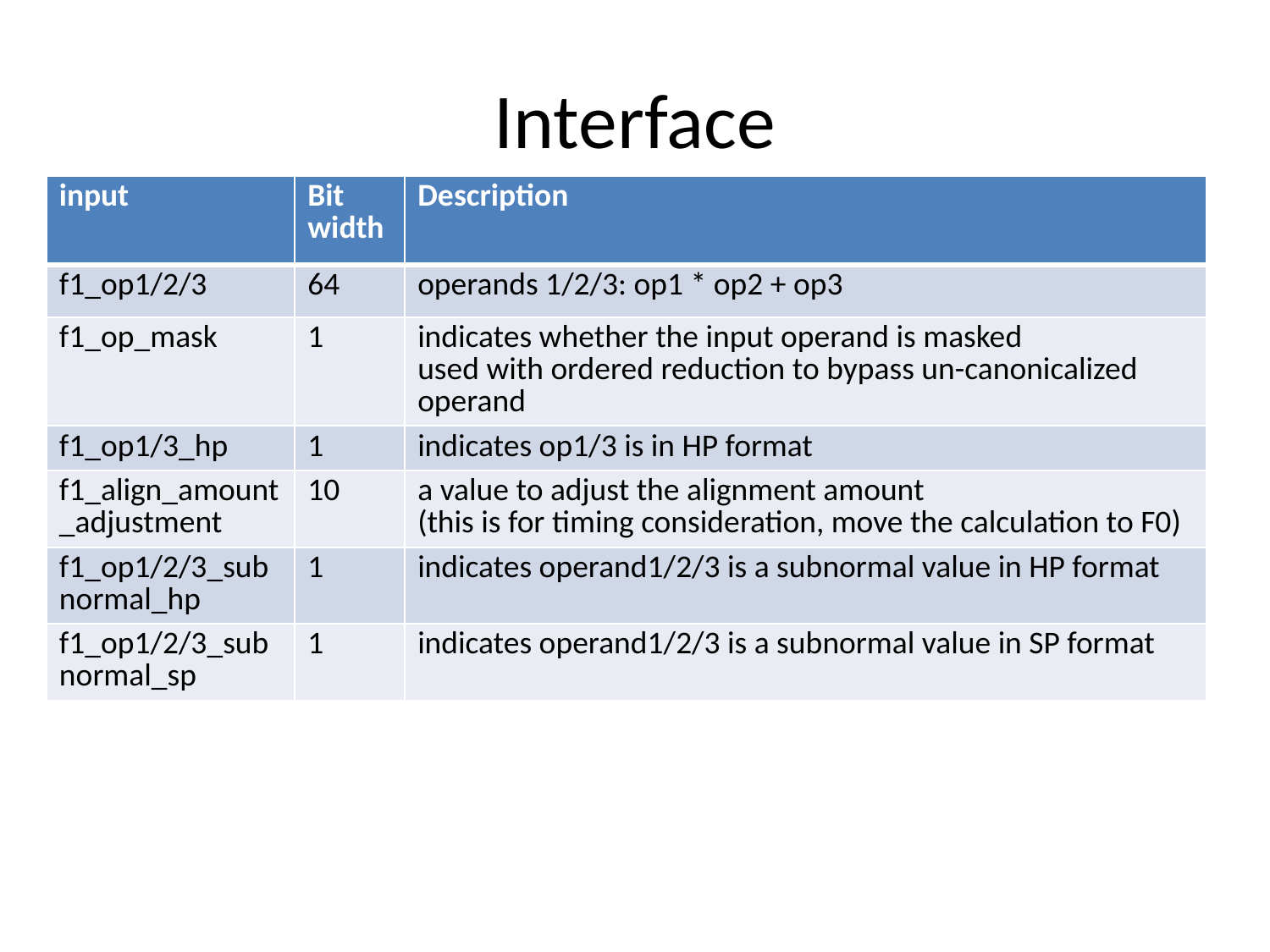

# Interface
| input | Bit width | Description |
| --- | --- | --- |
| f1\_op1/2/3 | 64 | operands 1/2/3: op1 \* op2 + op3 |
| f1\_op\_mask | 1 | indicates whether the input operand is masked used with ordered reduction to bypass un-canonicalized operand |
| f1\_op1/3\_hp | 1 | indicates op1/3 is in HP format |
| f1\_align\_amount\_adjustment | 10 | a value to adjust the alignment amount (this is for timing consideration, move the calculation to F0) |
| f1\_op1/2/3\_subnormal\_hp | 1 | indicates operand1/2/3 is a subnormal value in HP format |
| f1\_op1/2/3\_subnormal\_sp | 1 | indicates operand1/2/3 is a subnormal value in SP format |